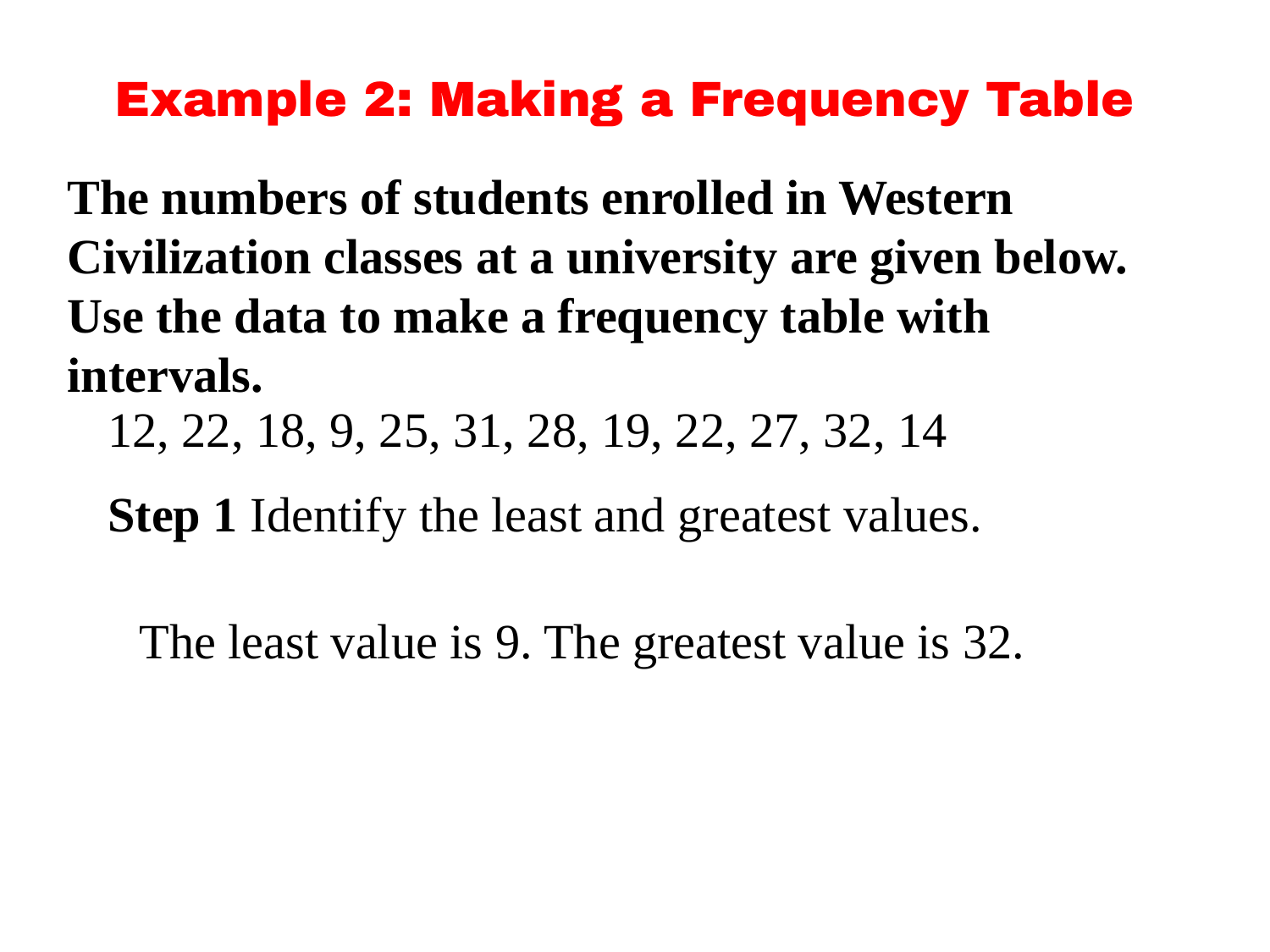

Example 2: Making a Frequency Table
The numbers of students enrolled in Western Civilization classes at a university are given below. Use the data to make a frequency table with intervals.

12, 22, 18, 9, 25, 31, 28, 19, 22, 27, 32, 14
Step 1 Identify the least and greatest values.
The least value is 9. The greatest value is 32.